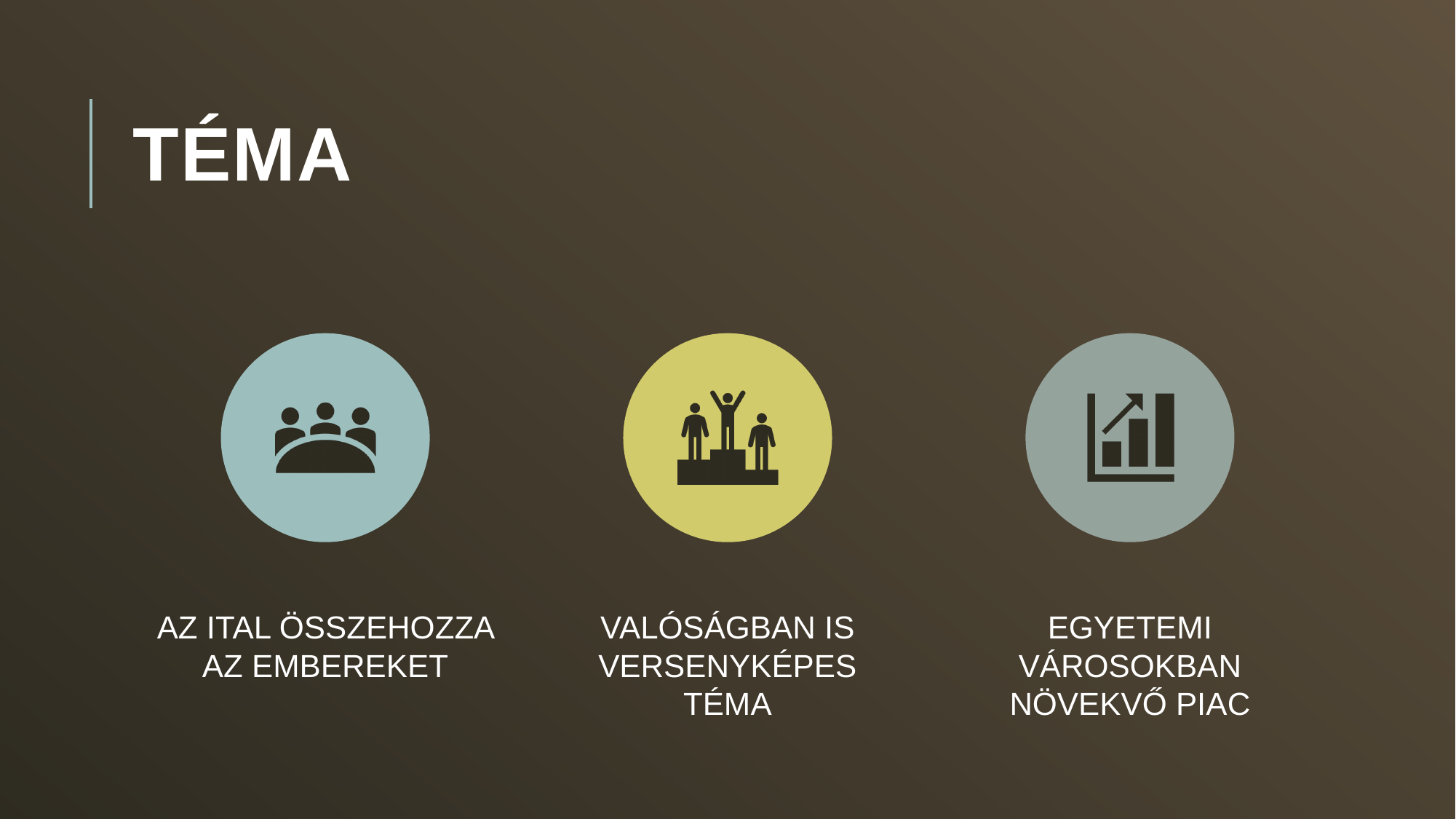

# Téma
Az ital összehozza az embereket
Valóságban is versenyképes téma
Egyetemi városokban növekvő piac